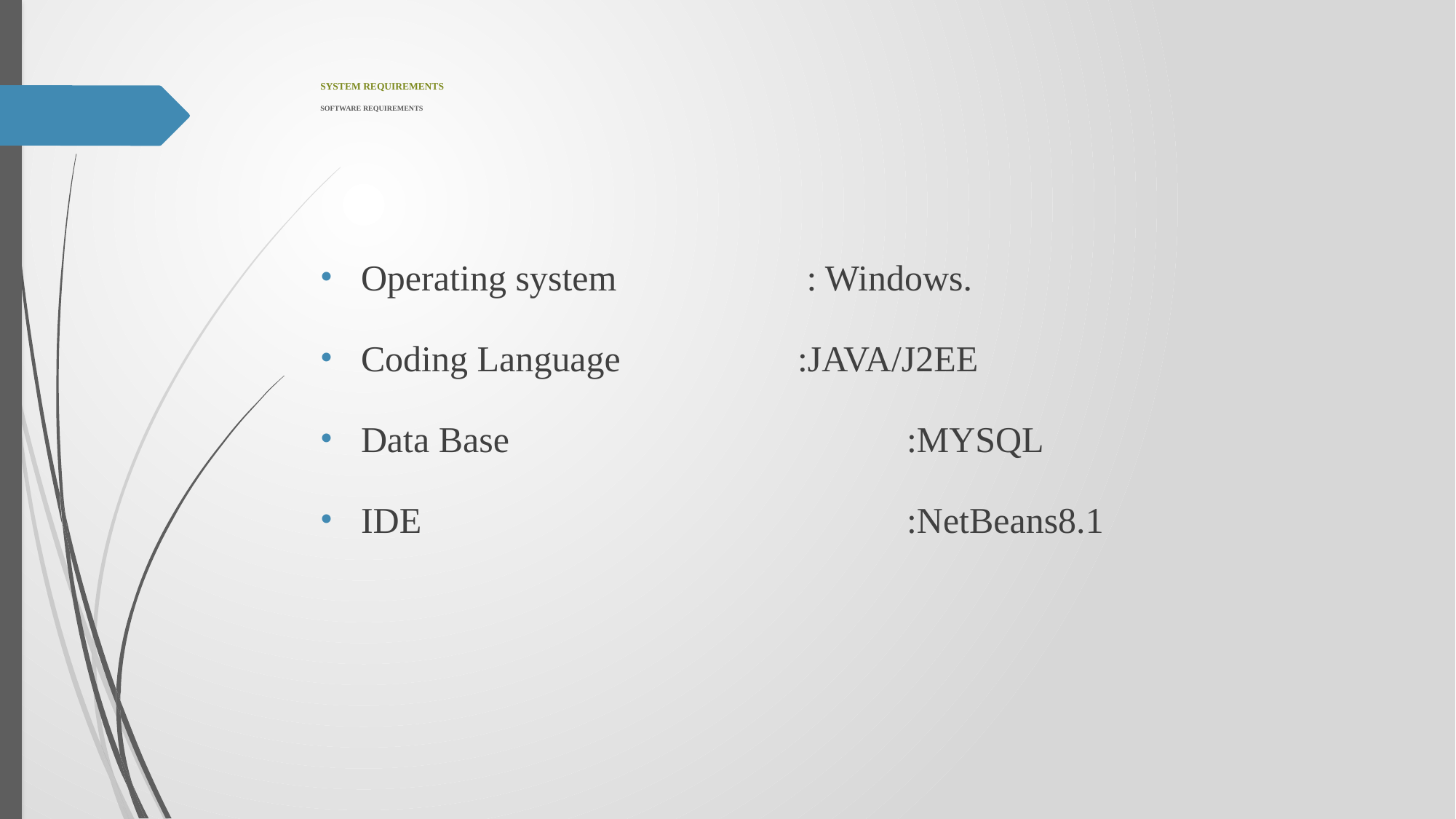

# SYSTEM REQUIREMENTS SOFTWARE REQUIREMENTS
Operating system		 : Windows.
Coding Language		:JAVA/J2EE
Data Base				:MYSQL
IDE 					:NetBeans8.1